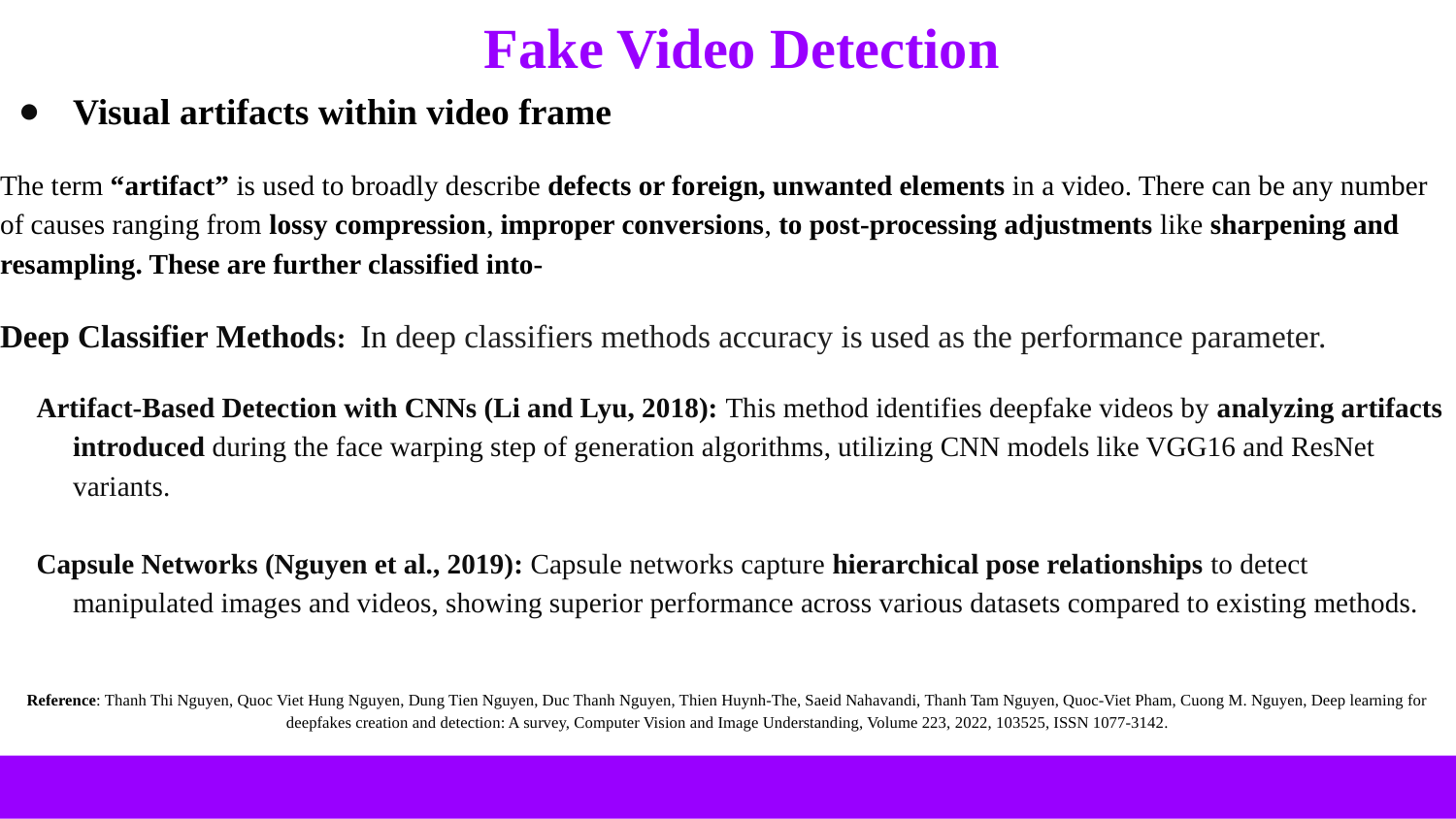

# Fake Video Detection
Visual artifacts within video frame
The term “artifact” is used to broadly describe defects or foreign, unwanted elements in a video. There can be any number of causes ranging from lossy compression, improper conversions, to post-processing adjustments like sharpening and resampling. These are further classified into-
Deep Classifier Methods:  In deep classifiers methods accuracy is used as the performance parameter.
Artifact-Based Detection with CNNs (Li and Lyu, 2018): This method identifies deepfake videos by analyzing artifacts introduced during the face warping step of generation algorithms, utilizing CNN models like VGG16 and ResNet variants.

Capsule Networks (Nguyen et al., 2019): Capsule networks capture hierarchical pose relationships to detect manipulated images and videos, showing superior performance across various datasets compared to existing methods.

Reference: Thanh Thi Nguyen, Quoc Viet Hung Nguyen, Dung Tien Nguyen, Duc Thanh Nguyen, Thien Huynh-The, Saeid Nahavandi, Thanh Tam Nguyen, Quoc-Viet Pham, Cuong M. Nguyen, Deep learning for deepfakes creation and detection: A survey, Computer Vision and Image Understanding, Volume 223, 2022, 103525, ISSN 1077-3142.